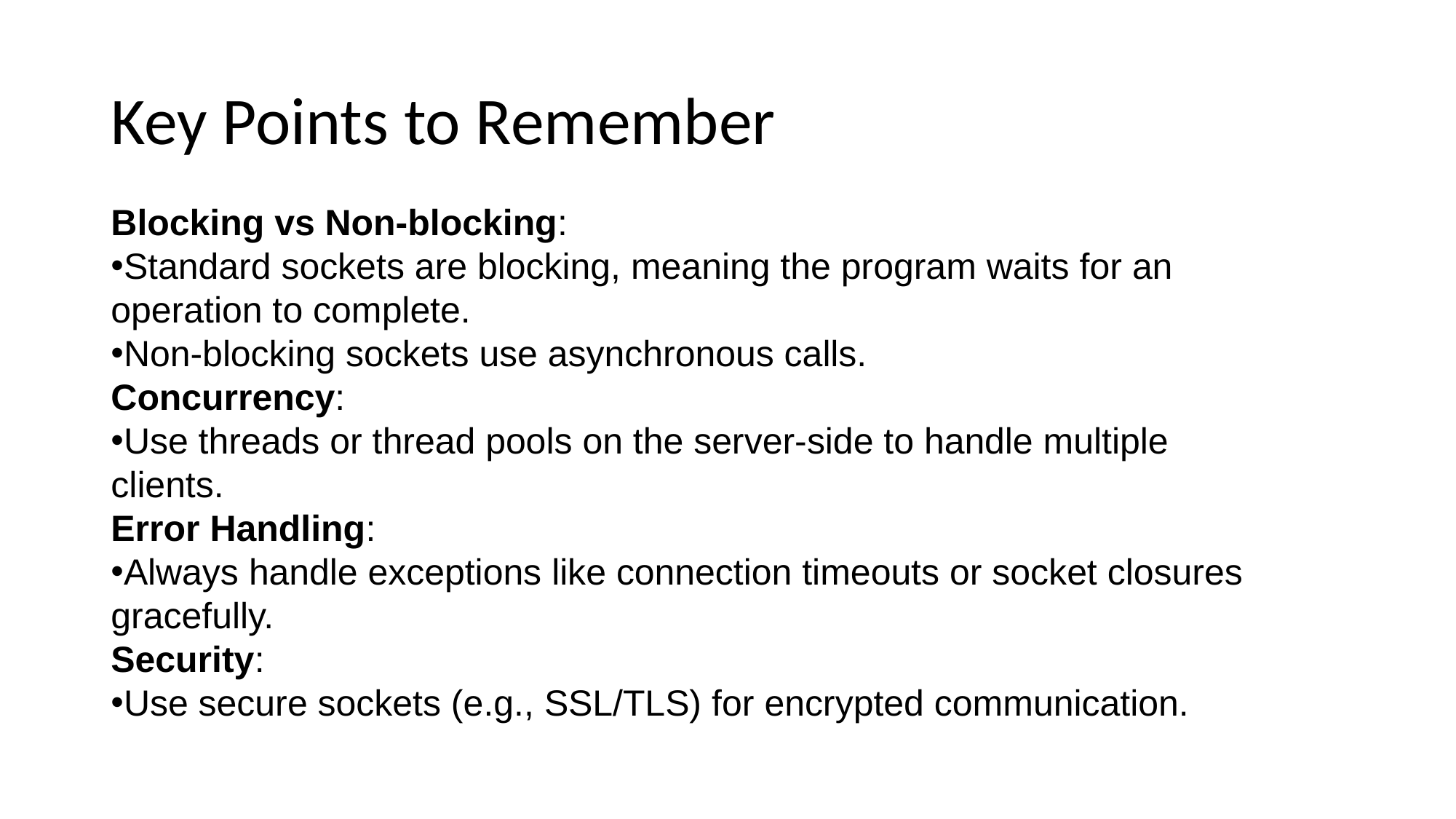

# Key Points to Remember
Blocking vs Non-blocking:
Standard sockets are blocking, meaning the program waits for an operation to complete.
Non-blocking sockets use asynchronous calls.
Concurrency:
Use threads or thread pools on the server-side to handle multiple clients.
Error Handling:
Always handle exceptions like connection timeouts or socket closures gracefully.
Security:
Use secure sockets (e.g., SSL/TLS) for encrypted communication.